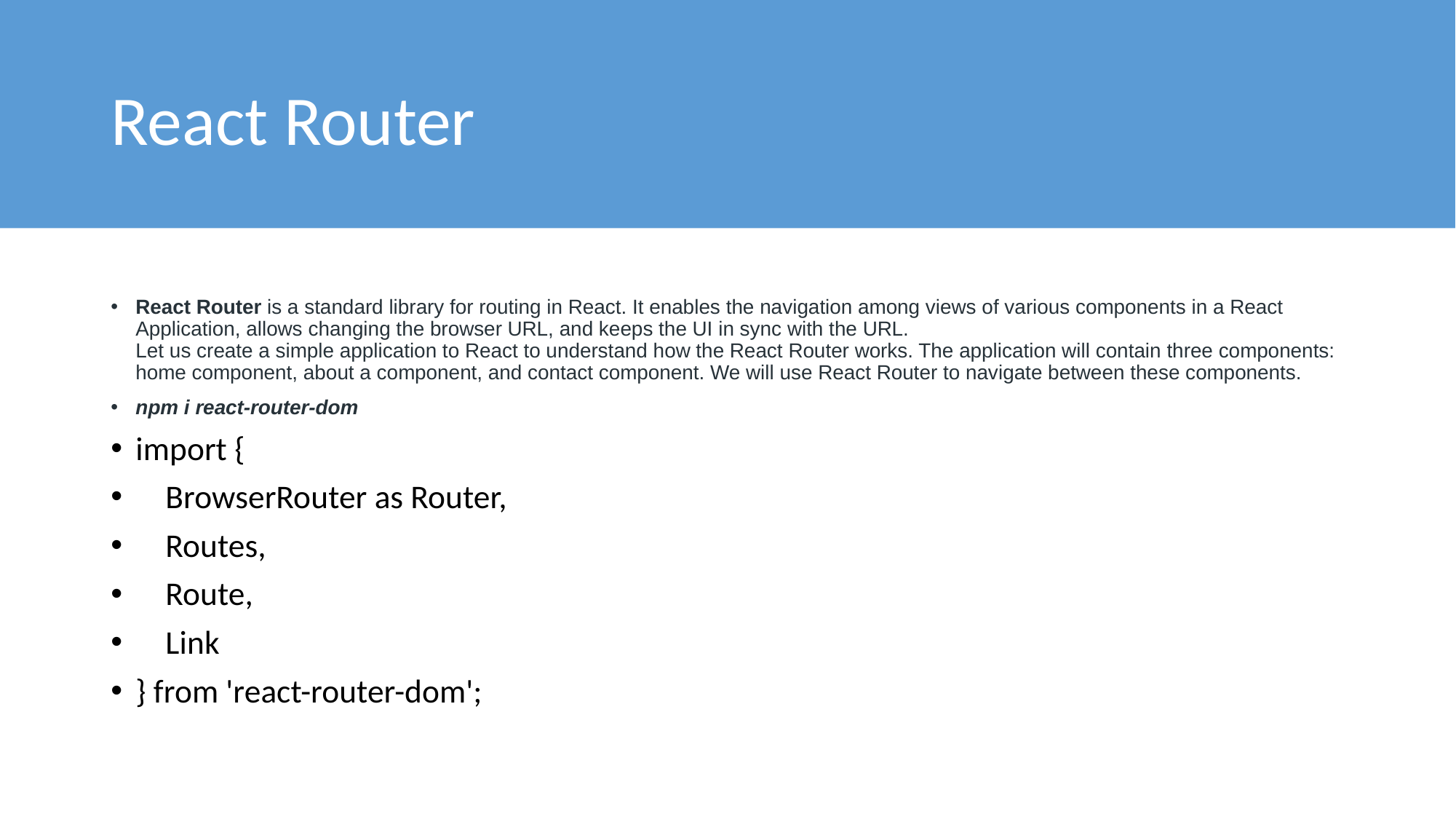

# React Router
React Router is a standard library for routing in React. It enables the navigation among views of various components in a React Application, allows changing the browser URL, and keeps the UI in sync with the URL.
Let us create a simple application to React to understand how the React Router works. The application will contain three components: home component, about a component, and contact component. We will use React Router to navigate between these components.
npm i react-router-dom
import {
    BrowserRouter as Router,
    Routes,
    Route,
    Link
} from 'react-router-dom';